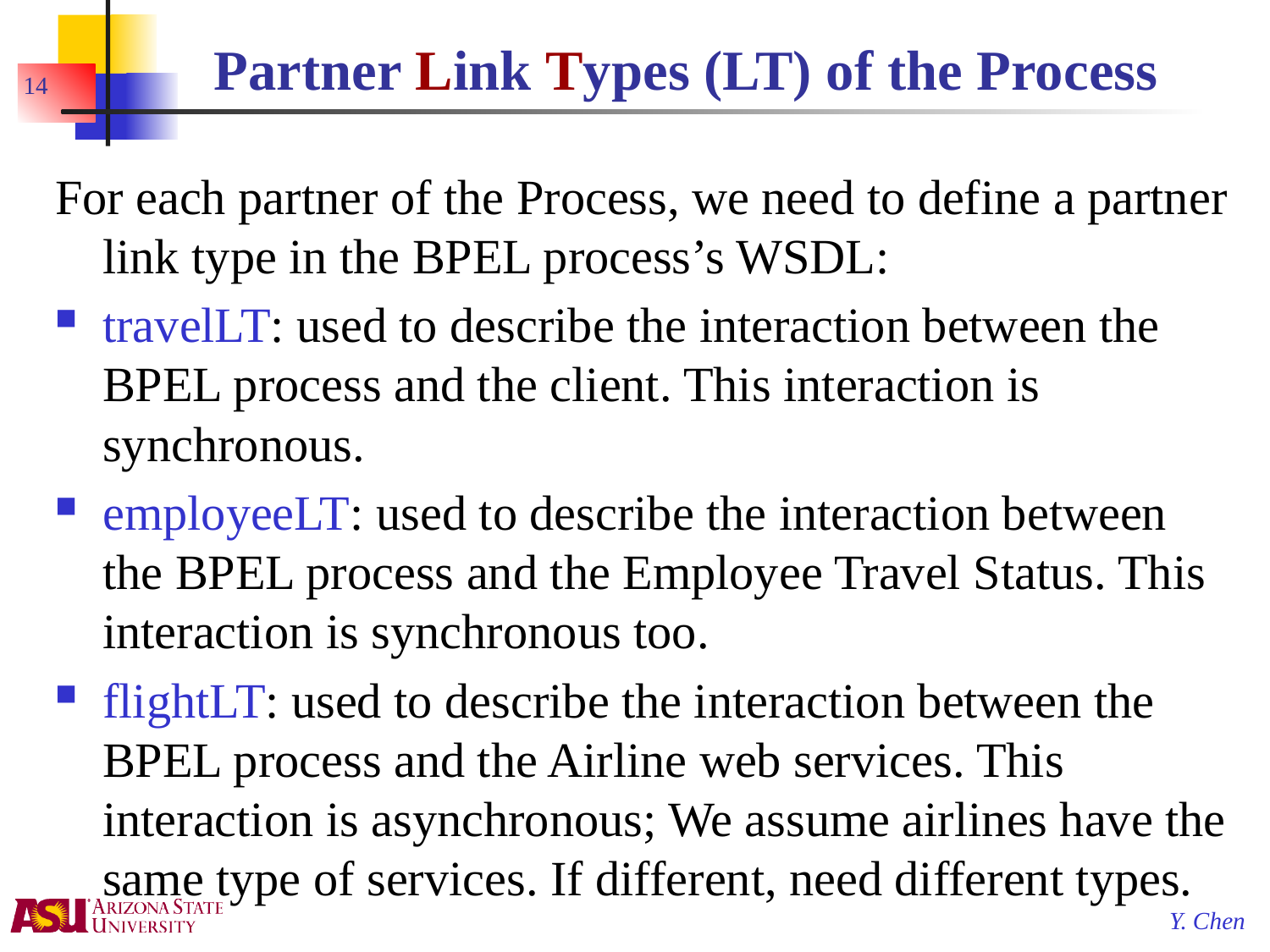

# Partner Link Types (LT) of the Process
14
For each partner of the Process, we need to define a partner link type in the BPEL process’s WSDL:
travelLT: used to describe the interaction between the BPEL process and the client. This interaction is synchronous.
employeeLT: used to describe the interaction between the BPEL process and the Employee Travel Status. This interaction is synchronous too.
flightLT: used to describe the interaction between the BPEL process and the Airline web services. This interaction is asynchronous; We assume airlines have the same type of services. If different, need different types.